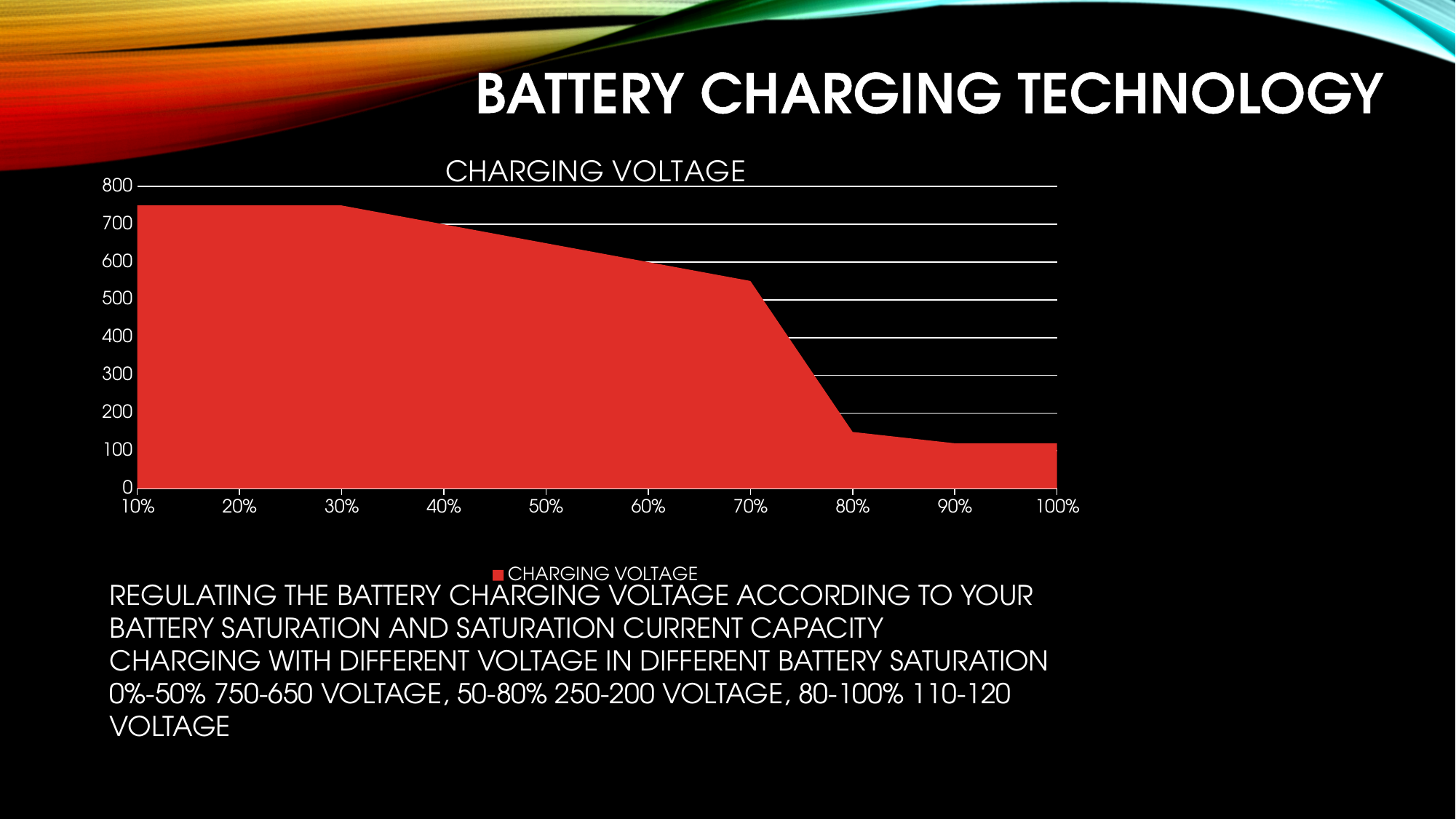

# BATTERY CHARGING TECHNOLOGY

### Chart:

| Category | CHARGING VOLTAGE |
|---|---|
| 0.1 | 750.0 |
| 0.2 | 750.0 |
| 0.3 | 750.0 |
| 0.4 | 700.0 |
| 0.5 | 650.0 |
| 0.6 | 600.0 |
| 0.7 | 550.0 |
| 0.8 | 150.0 |
| 0.9 | 120.0 |
| 1 | 120.0 |
REGULATING THE BATTERY CHARGING VOLTAGE ACCORDING TO YOUR BATTERY SATURATION AND SATURATION CURRENT CAPACITY
CHARGING WITH DIFFERENT VOLTAGE IN DIFFERENT BATTERY SATURATION
0%-50% 750-650 VOLTAGE, 50-80% 250-200 VOLTAGE, 80-100% 110-120 VOLTAGE